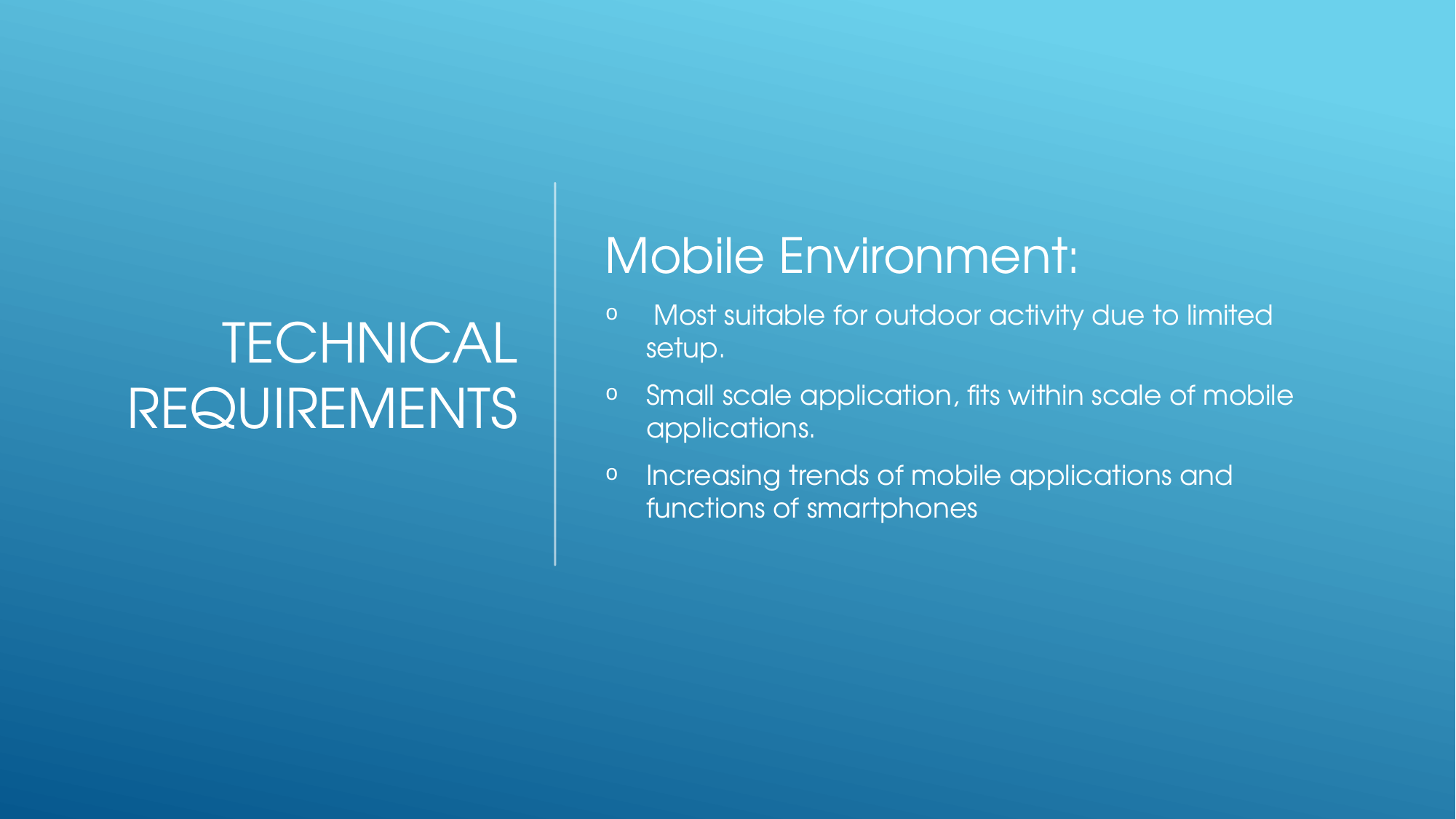

# Technical Requirements
Mobile Environment:
 Most suitable for outdoor activity due to limited setup.
Small scale application, fits within scale of mobile applications.
Increasing trends of mobile applications and functions of smartphones